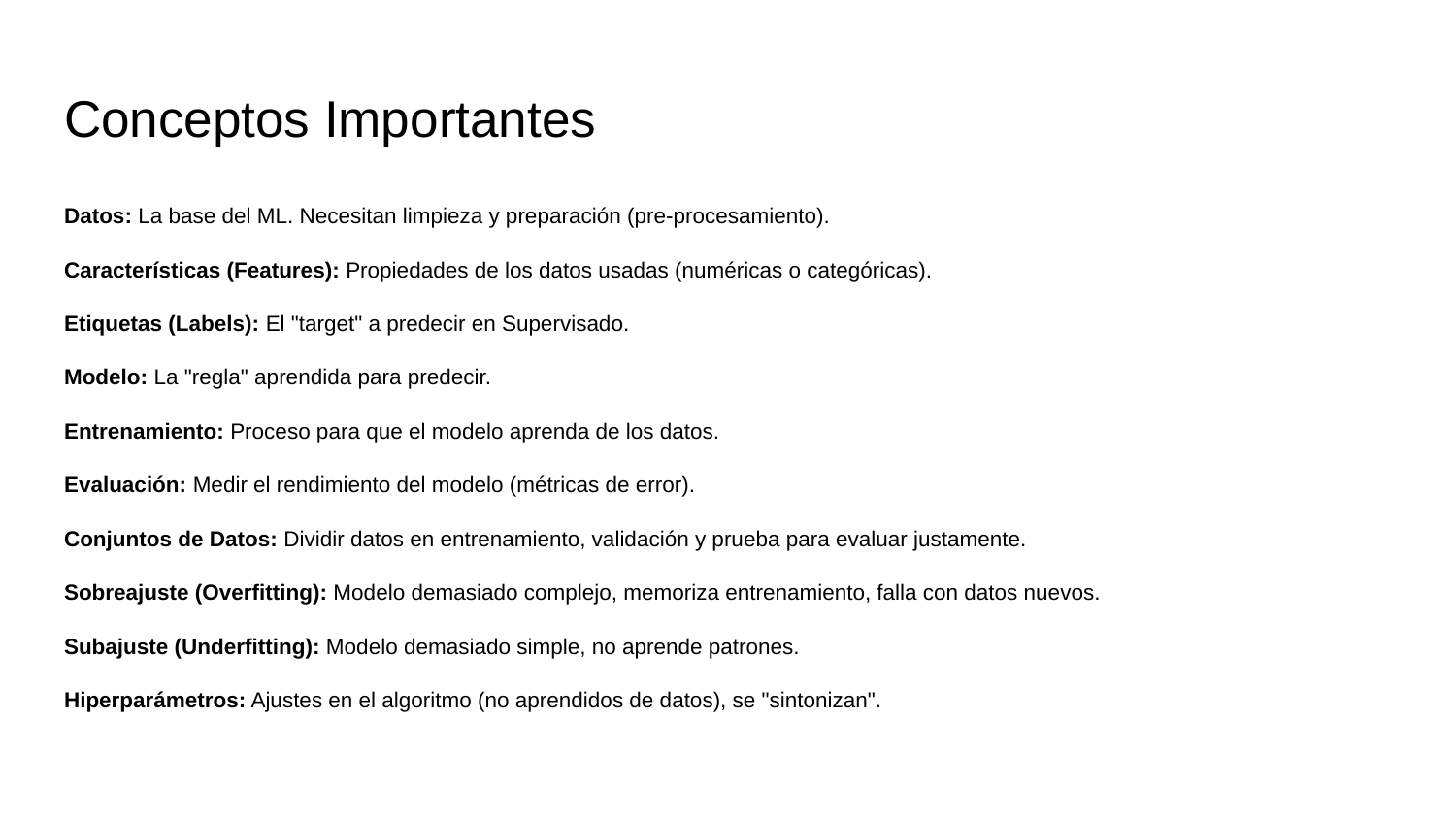

# Conceptos Importantes
Datos: La base del ML. Necesitan limpieza y preparación (pre-procesamiento).
Características (Features): Propiedades de los datos usadas (numéricas o categóricas).
Etiquetas (Labels): El "target" a predecir en Supervisado.
Modelo: La "regla" aprendida para predecir.
Entrenamiento: Proceso para que el modelo aprenda de los datos.
Evaluación: Medir el rendimiento del modelo (métricas de error).
Conjuntos de Datos: Dividir datos en entrenamiento, validación y prueba para evaluar justamente.
Sobreajuste (Overfitting): Modelo demasiado complejo, memoriza entrenamiento, falla con datos nuevos.
Subajuste (Underfitting): Modelo demasiado simple, no aprende patrones.
Hiperparámetros: Ajustes en el algoritmo (no aprendidos de datos), se "sintonizan".